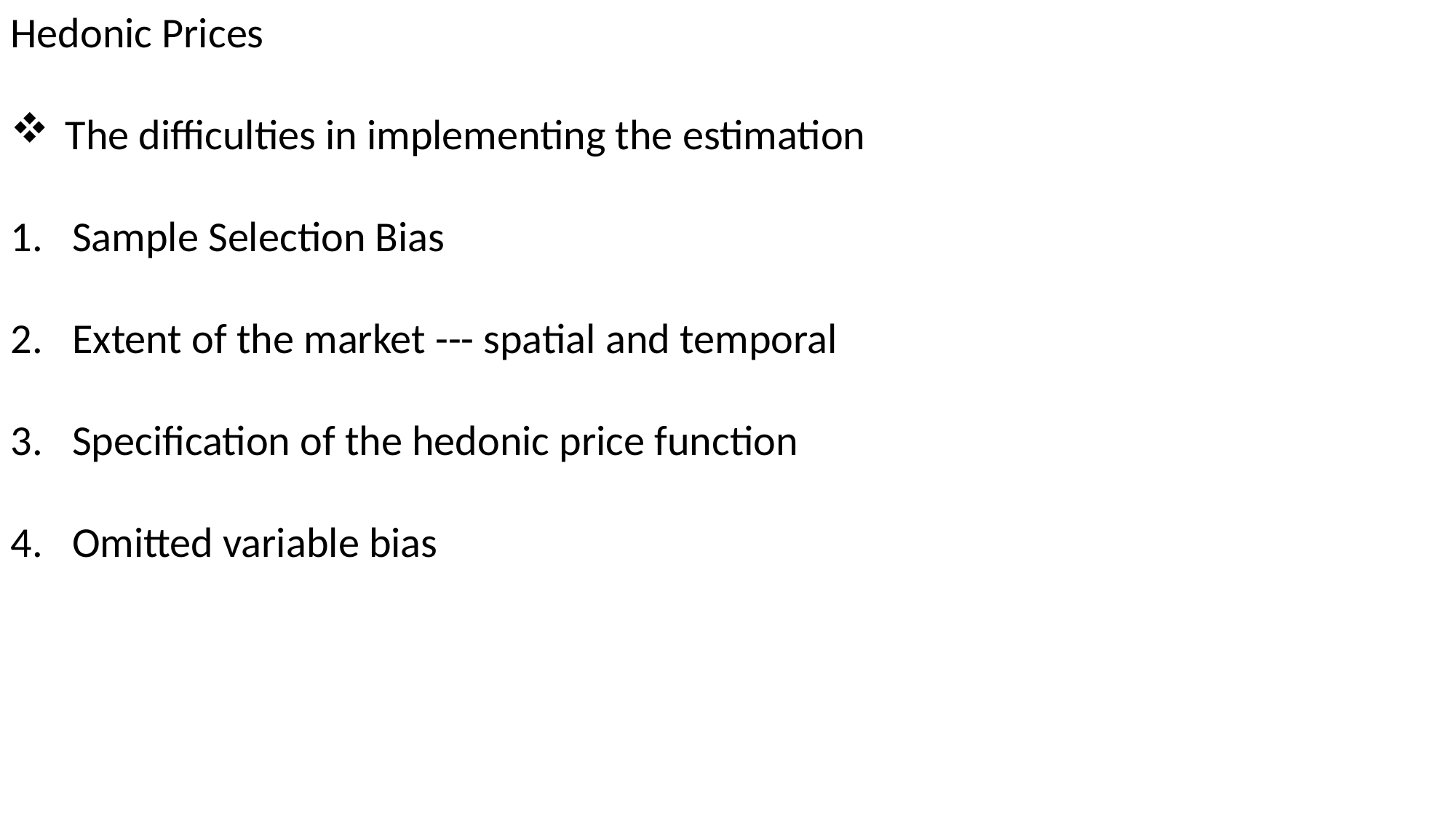

Hedonic Prices

The difficulties in implementing the estimation

Sample Selection Bias

Extent of the market --- spatial and temporal

Specification of the hedonic price function

Omitted variable bias